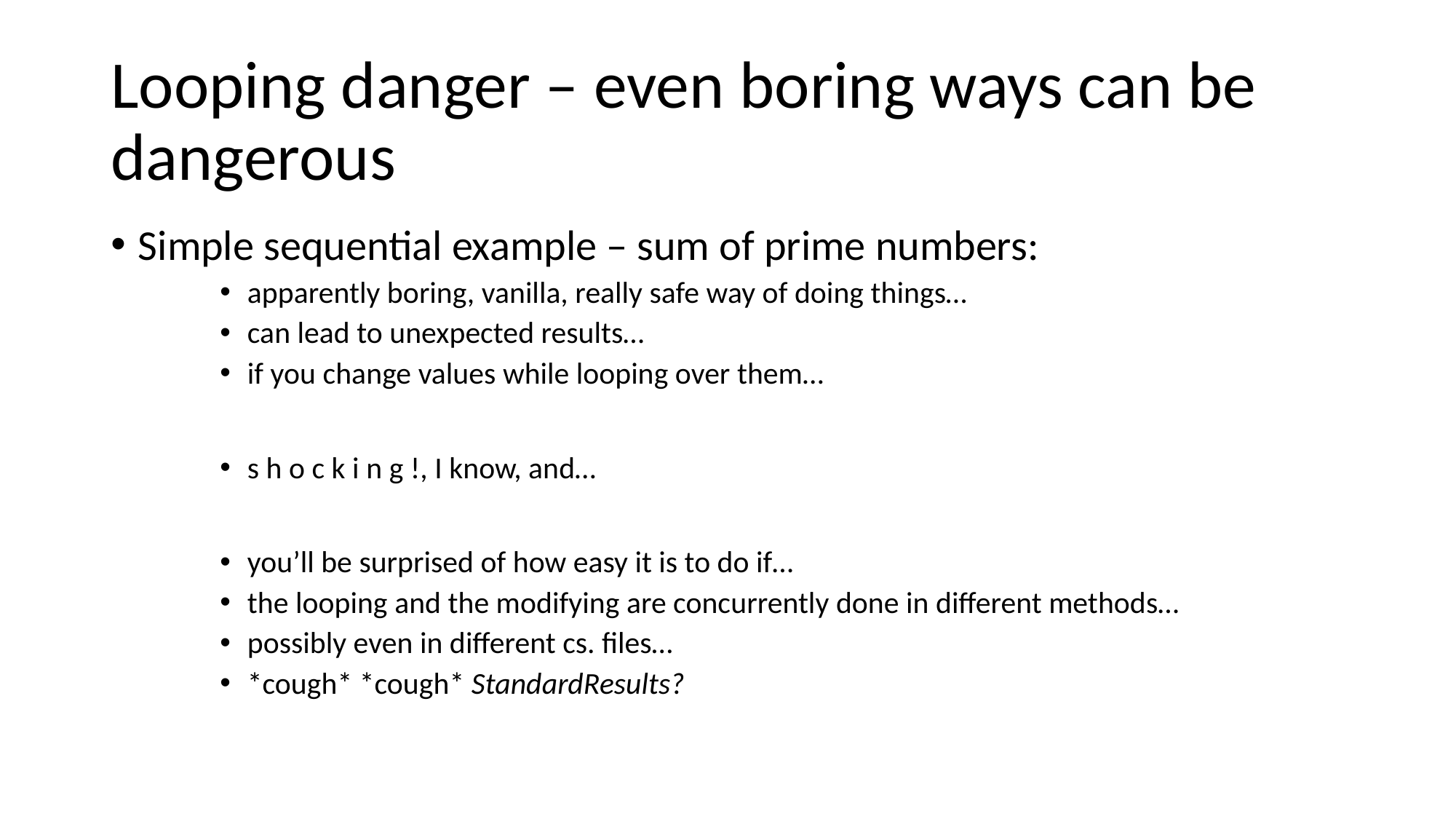

# Looping danger – even boring ways can be dangerous
Simple sequential example – sum of prime numbers:
apparently boring, vanilla, really safe way of doing things…
can lead to unexpected results…
if you change values while looping over them…

s h o c k i n g !, I know, and…

you’ll be surprised of how easy it is to do if…
the looping and the modifying are concurrently done in different methods…
possibly even in different cs. files…
*cough* *cough* StandardResults?